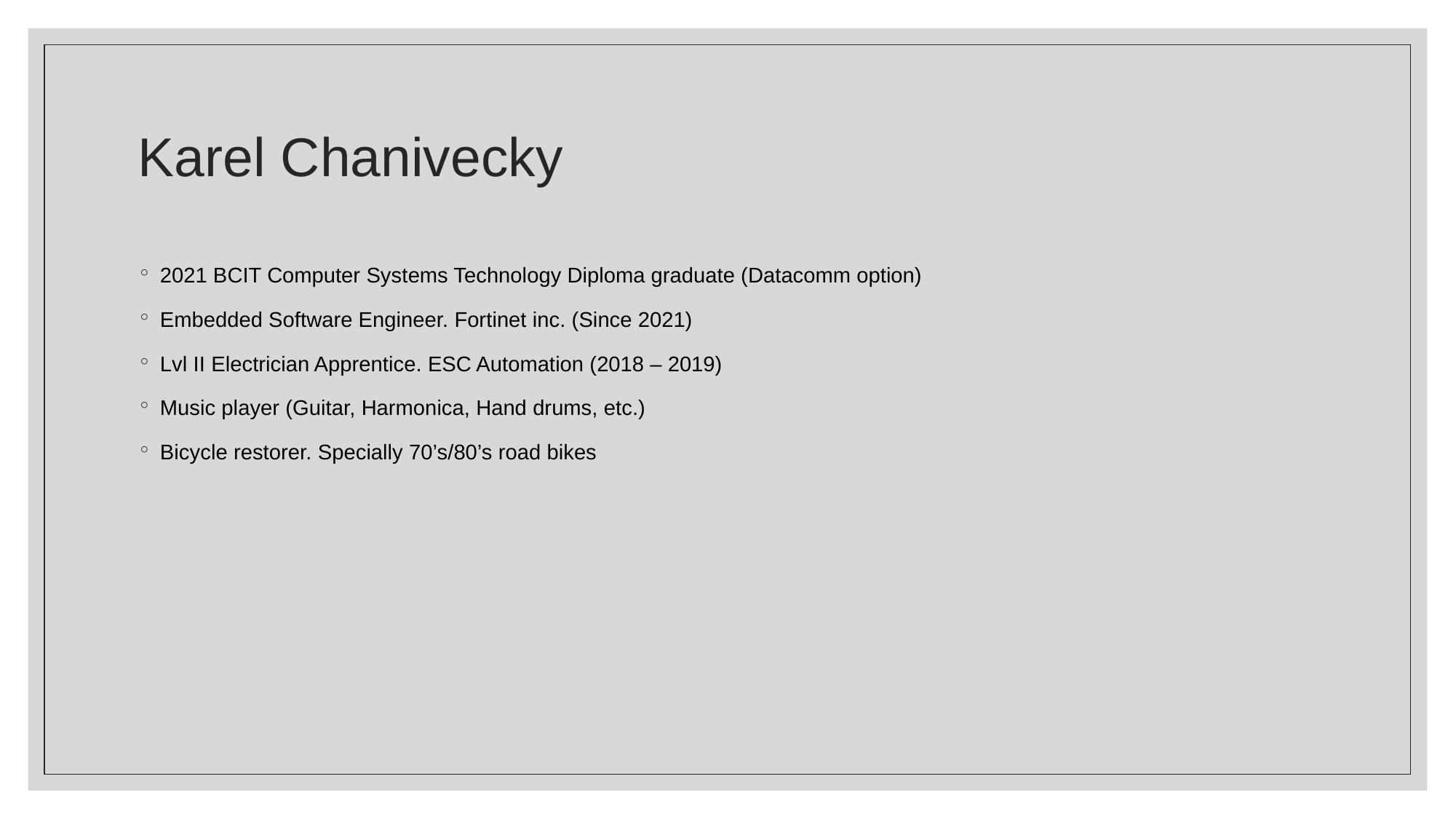

# Karel Chanivecky
2021 BCIT Computer Systems Technology Diploma graduate (Datacomm option)
Embedded Software Engineer. Fortinet inc. (Since 2021)
Lvl II Electrician Apprentice. ESC Automation (2018 – 2019)
Music player (Guitar, Harmonica, Hand drums, etc.)
Bicycle restorer. Specially 70’s/80’s road bikes